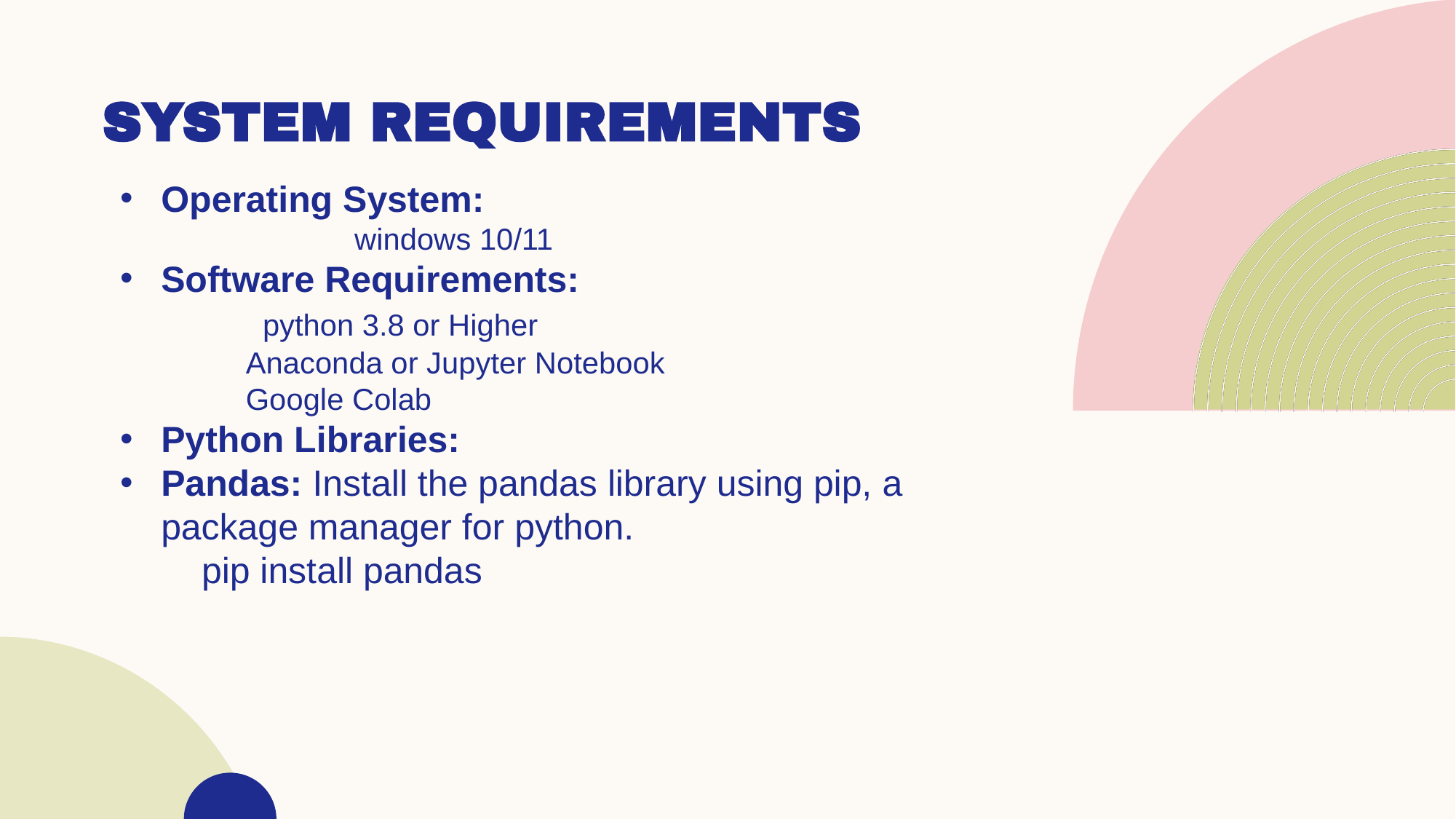

# System requirements
Operating System:
                            windows 10/11
Software Requirements:
              python 3.8 or Higher
           	  Anaconda or Jupyter Notebook
            	  Google Colab
Python Libraries:
Pandas: Install the pandas library using pip, a package manager for python.
        pip install pandas